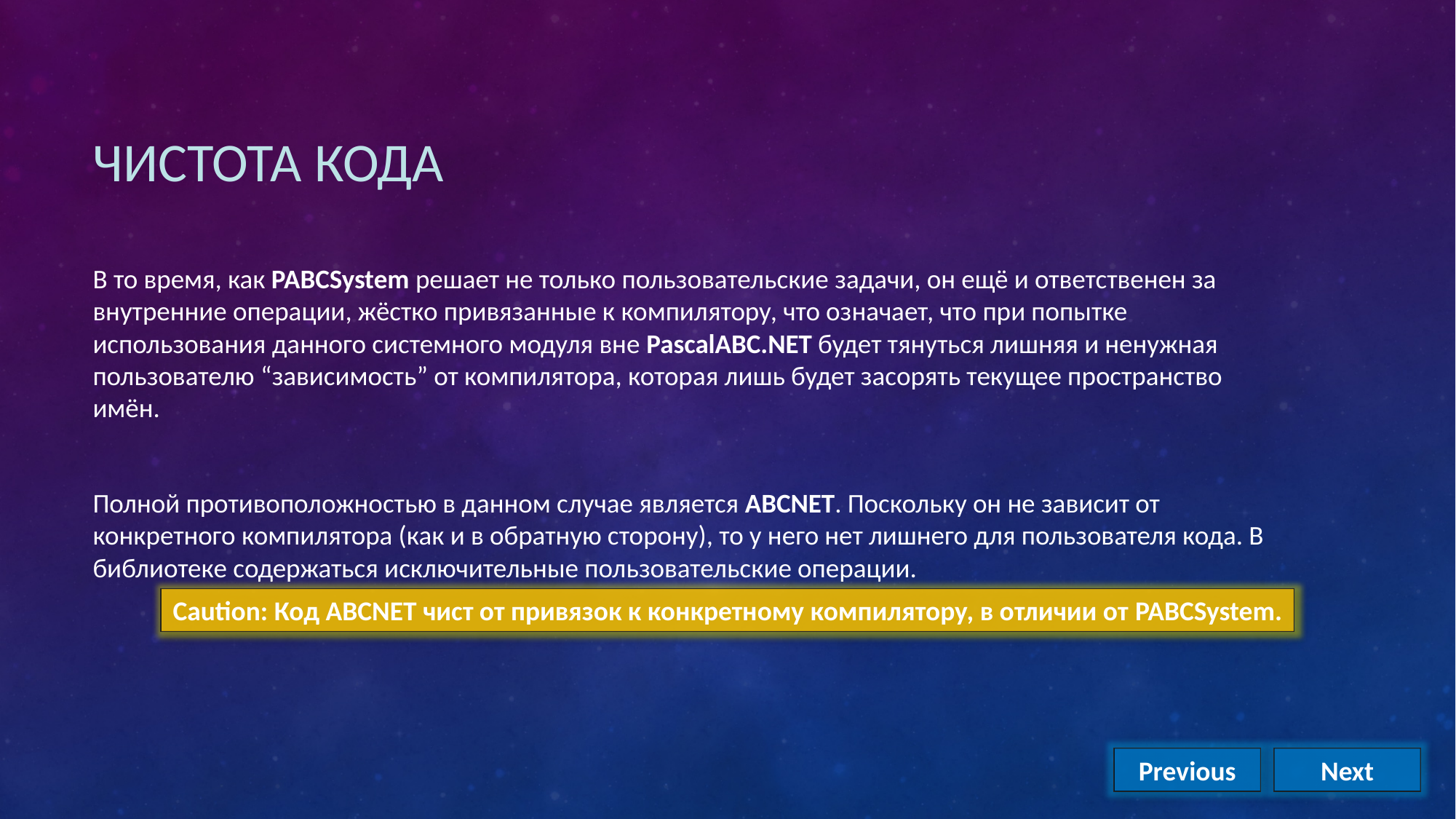

# Чистота кода
В то время, как PABCSystem решает не только пользовательские задачи, он ещё и ответственен за внутренние операции, жёстко привязанные к компилятору, что означает, что при попытке использования данного системного модуля вне PascalABC.NET будет тянуться лишняя и ненужная пользователю “зависимость” от компилятора, которая лишь будет засорять текущее пространство имён.

Полной противоположностью в данном случае является ABCNET. Поскольку он не зависит от конкретного компилятора (как и в обратную сторону), то у него нет лишнего для пользователя кода. В библиотеке содержаться исключительные пользовательские операции.
Caution: Код ABCNET чист от привязок к конкретному компилятору, в отличии от PABCSystem.
Previous
Next